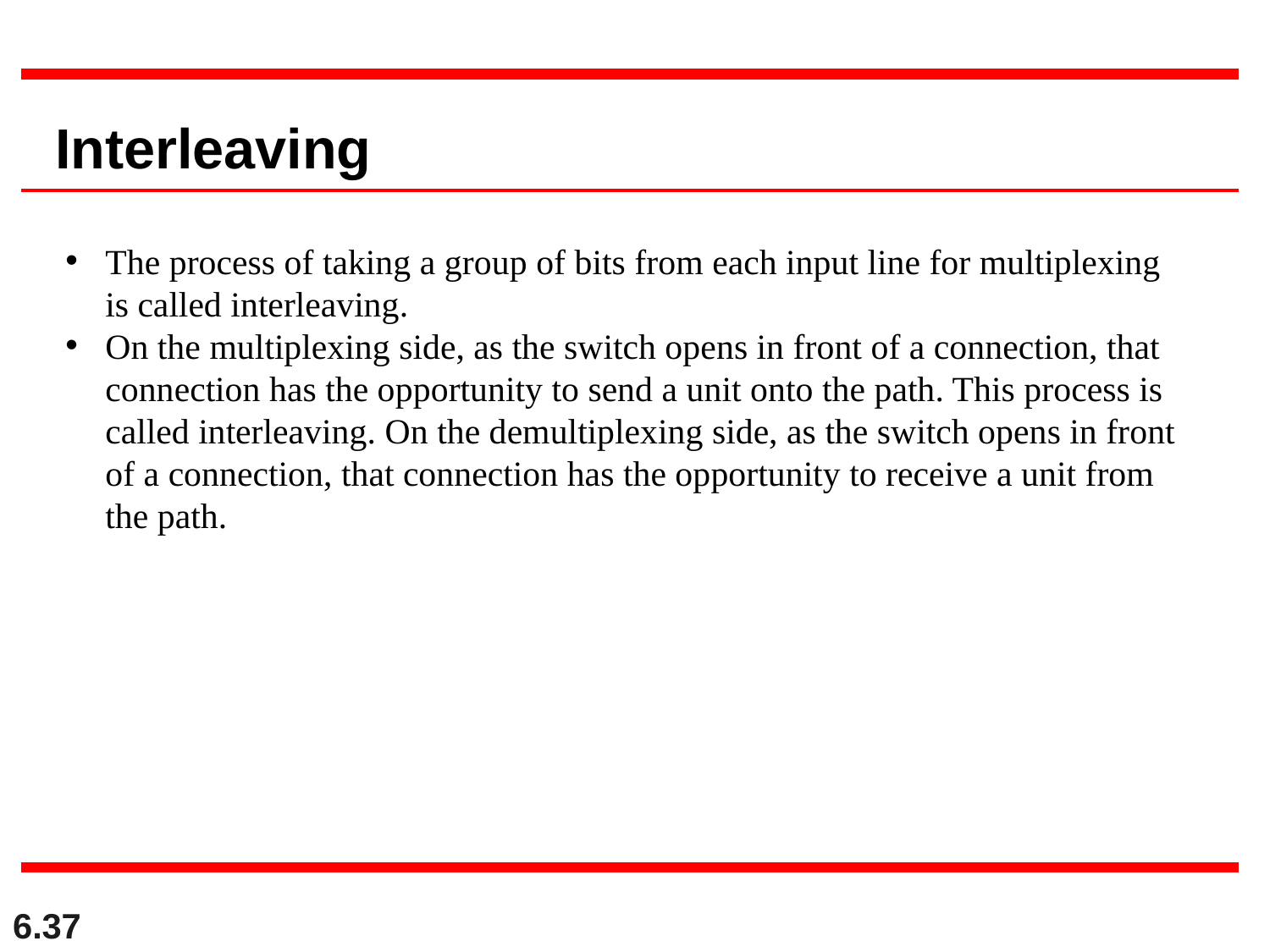

Interleaving
The process of taking a group of bits from each input line for multiplexing is called interleaving.
On the multiplexing side, as the switch opens in front of a connection, that connection has the opportunity to send a unit onto the path. This process is called interleaving. On the demultiplexing side, as the switch opens in front of a connection, that connection has the opportunity to receive a unit from the path.
6.37